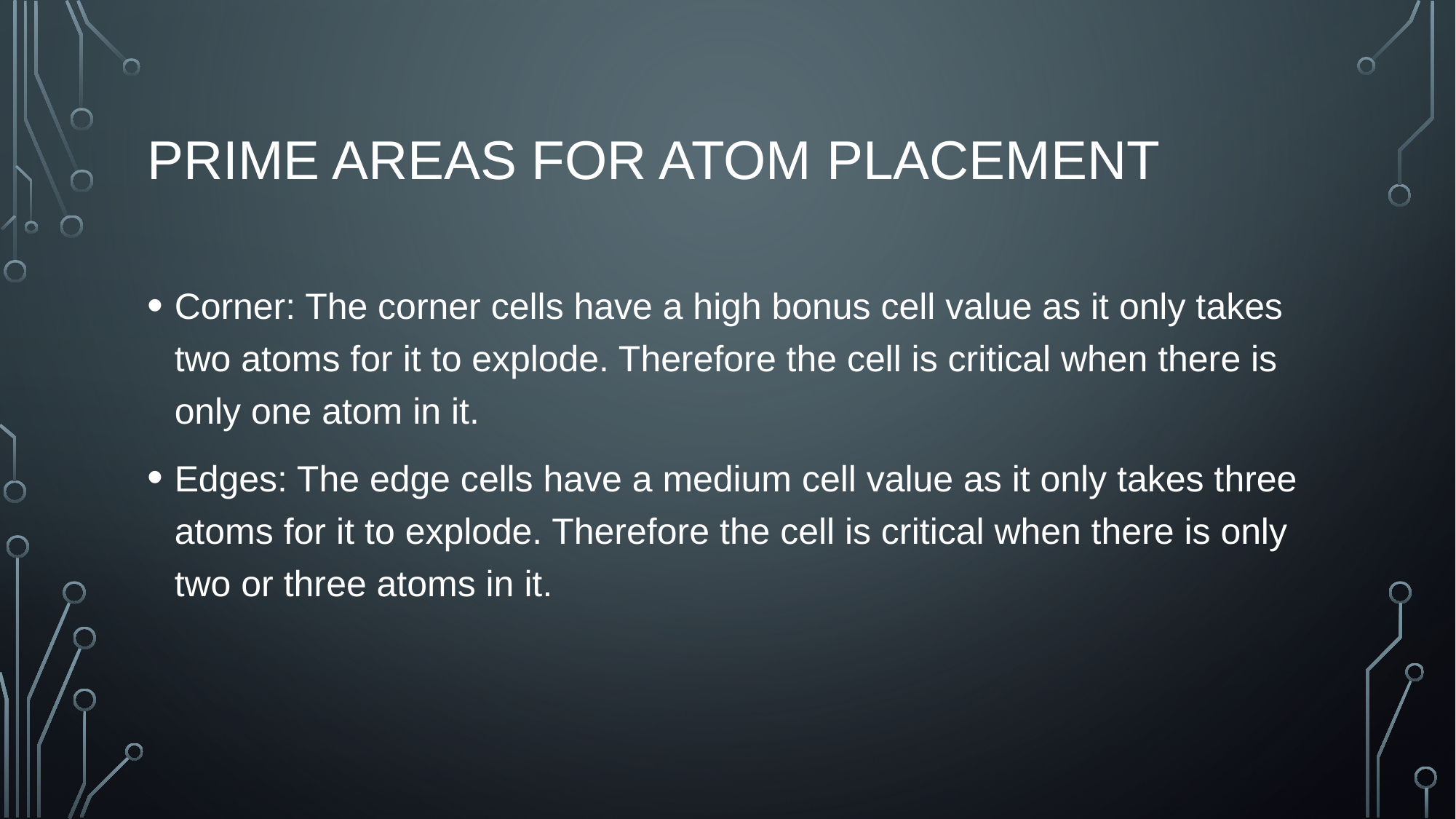

# Prime areas for atom placement
Corner: The corner cells have a high bonus cell value as it only takes two atoms for it to explode. Therefore the cell is critical when there is only one atom in it.
Edges: The edge cells have a medium cell value as it only takes three atoms for it to explode. Therefore the cell is critical when there is only two or three atoms in it.